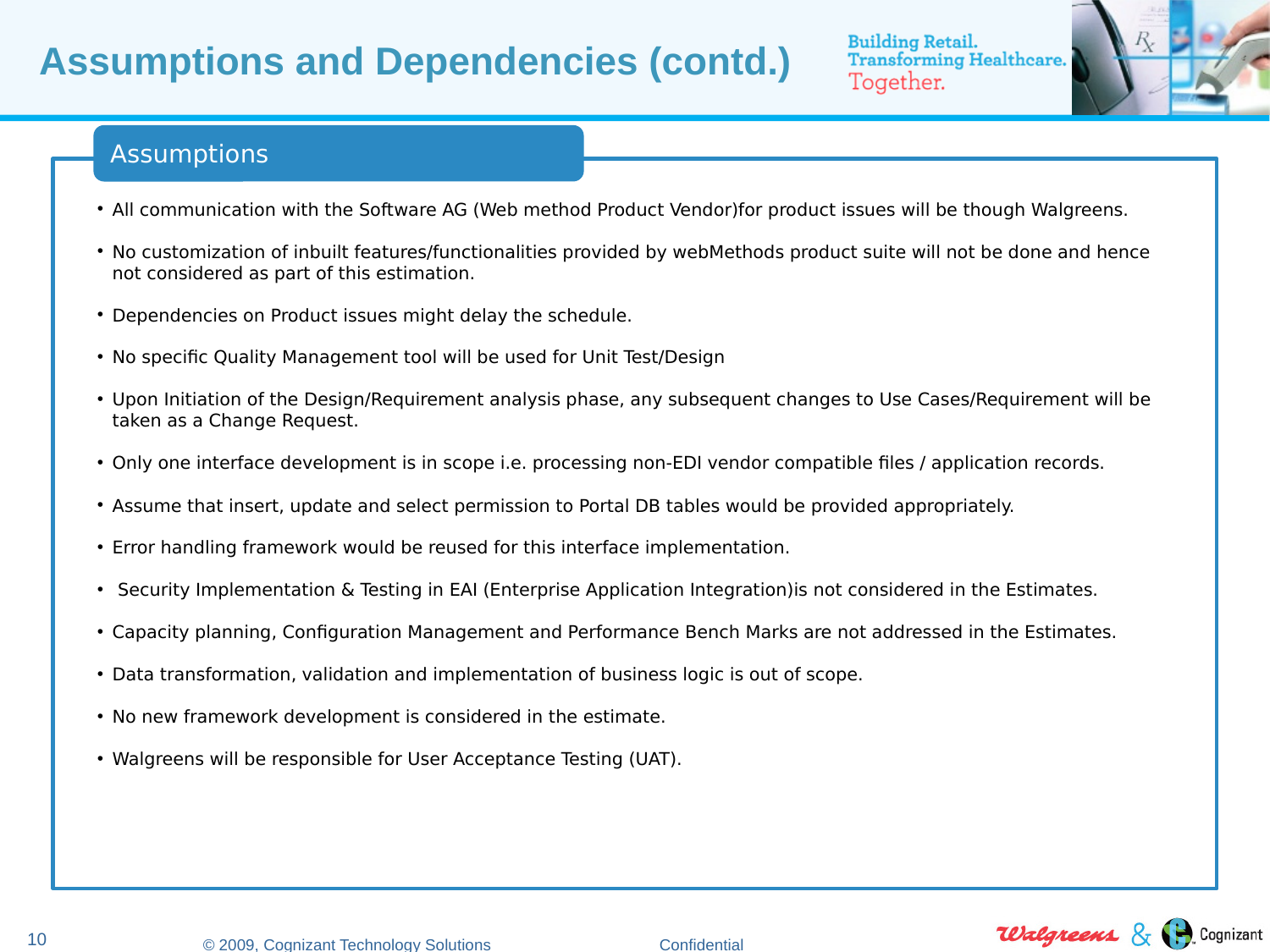

# Assumptions and Dependencies (contd.)
Assumptions

All communication with the Software AG (Web method Product Vendor)for product issues will be though Walgreens.

No customization of inbuilt features/functionalities provided by webMethods product suite will not be done and hence not considered as part of this estimation.

Dependencies on Product issues might delay the schedule.

No specific Quality Management tool will be used for Unit Test/Design

Upon Initiation of the Design/Requirement analysis phase, any subsequent changes to Use Cases/Requirement will be taken as a Change Request.

Only one interface development is in scope i.e. processing non-EDI vendor compatible files / application records.

Assume that insert, update and select permission to Portal DB tables would be provided appropriately.

Error handling framework would be reused for this interface implementation.
 Security Implementation & Testing in EAI (Enterprise Application Integration)is not considered in the Estimates.

Capacity planning, Configuration Management and Performance Bench Marks are not addressed in the Estimates.

Data transformation, validation and implementation of business logic is out of scope.

No new framework development is considered in the estimate.

Walgreens will be responsible for User Acceptance Testing (UAT).